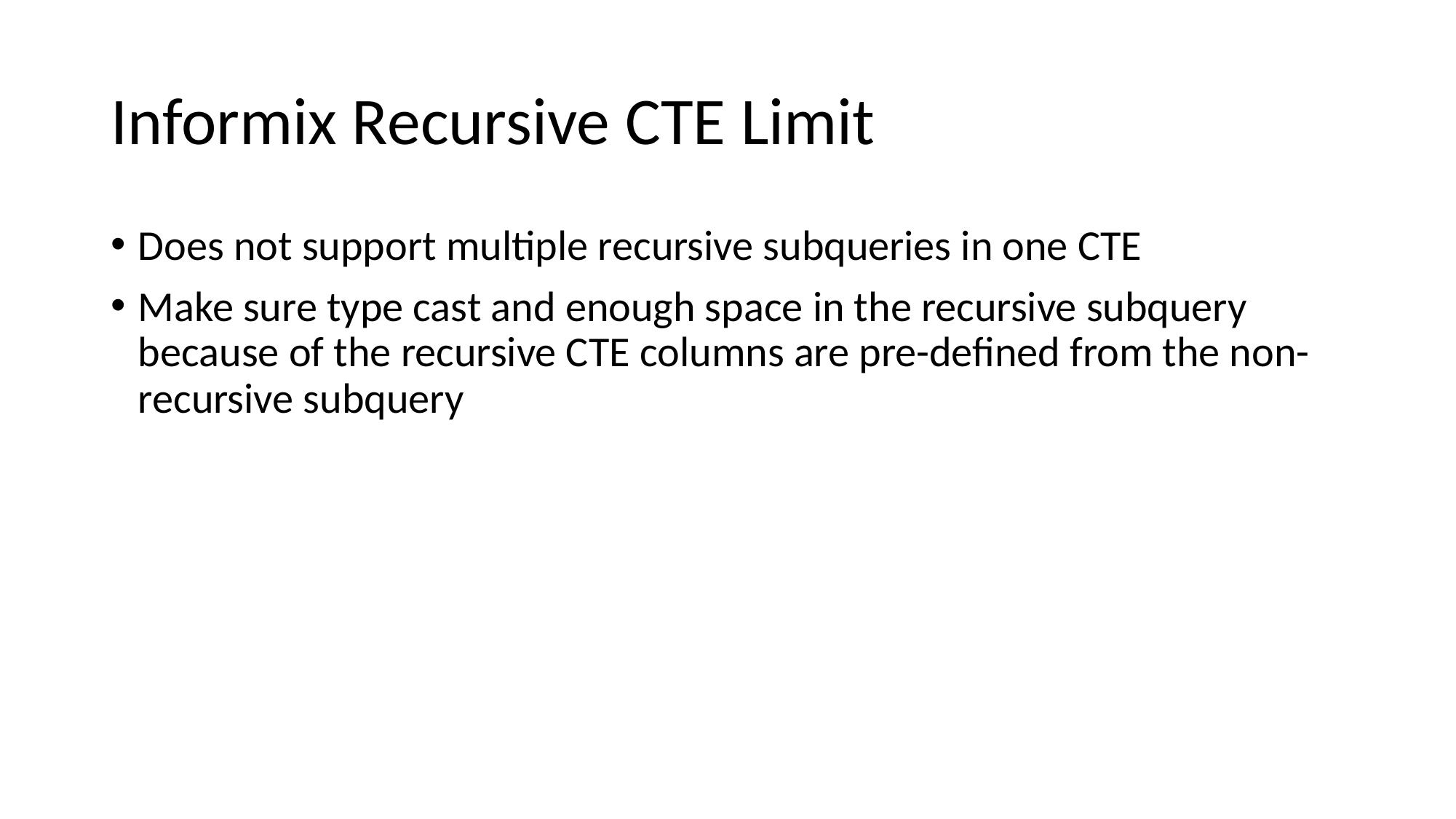

# Informix Recursive CTE Limit
Does not support multiple recursive subqueries in one CTE
Make sure type cast and enough space in the recursive subquery because of the recursive CTE columns are pre-defined from the non-recursive subquery